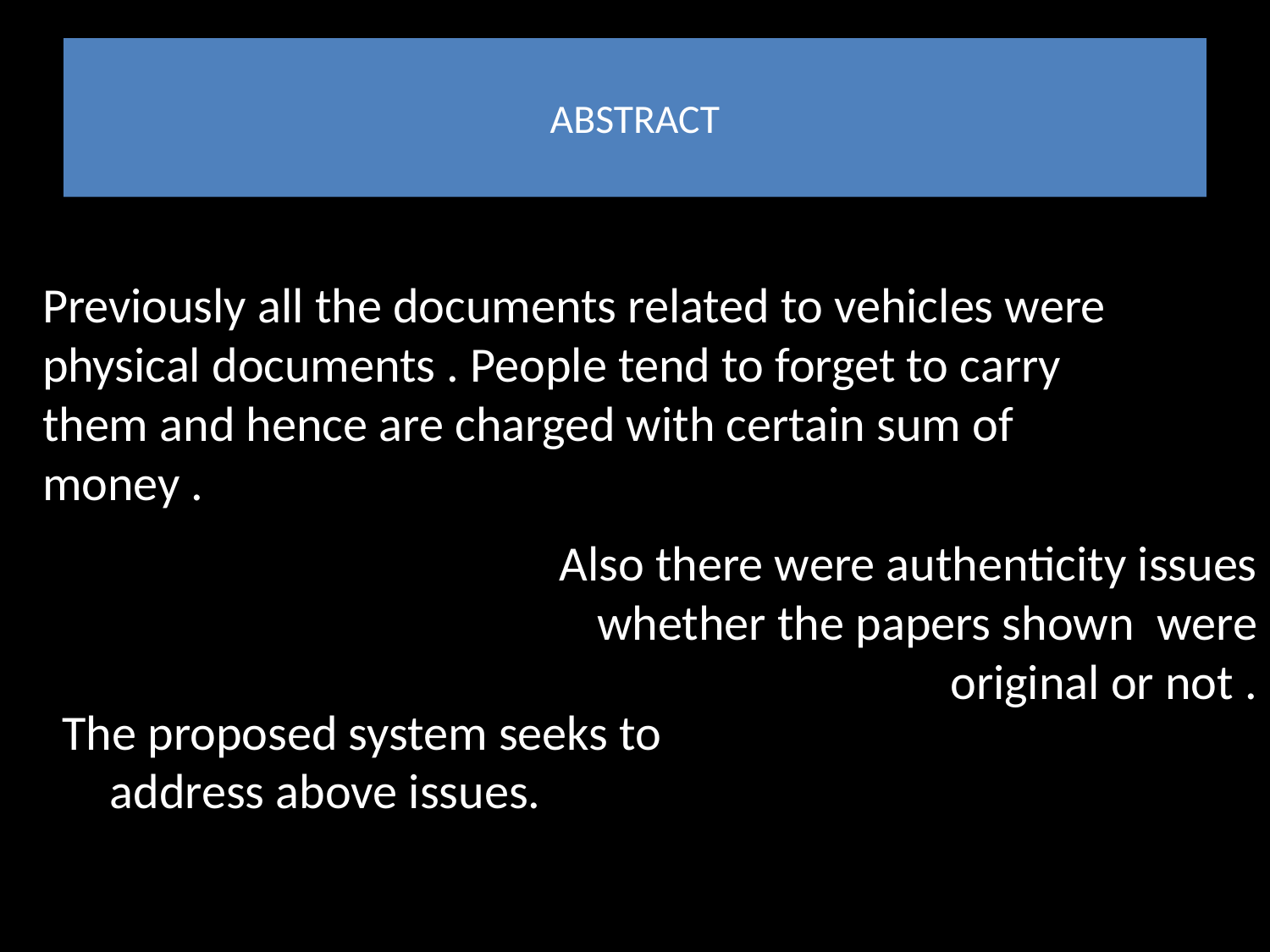

# ABSTRACT

Previously all the documents related to vehicles were physical documents . People tend to forget to carry them and hence are charged with certain sum of money .

Also there were authenticity issues whether the papers shown  were original or not .
The proposed system seeks to address above issues.